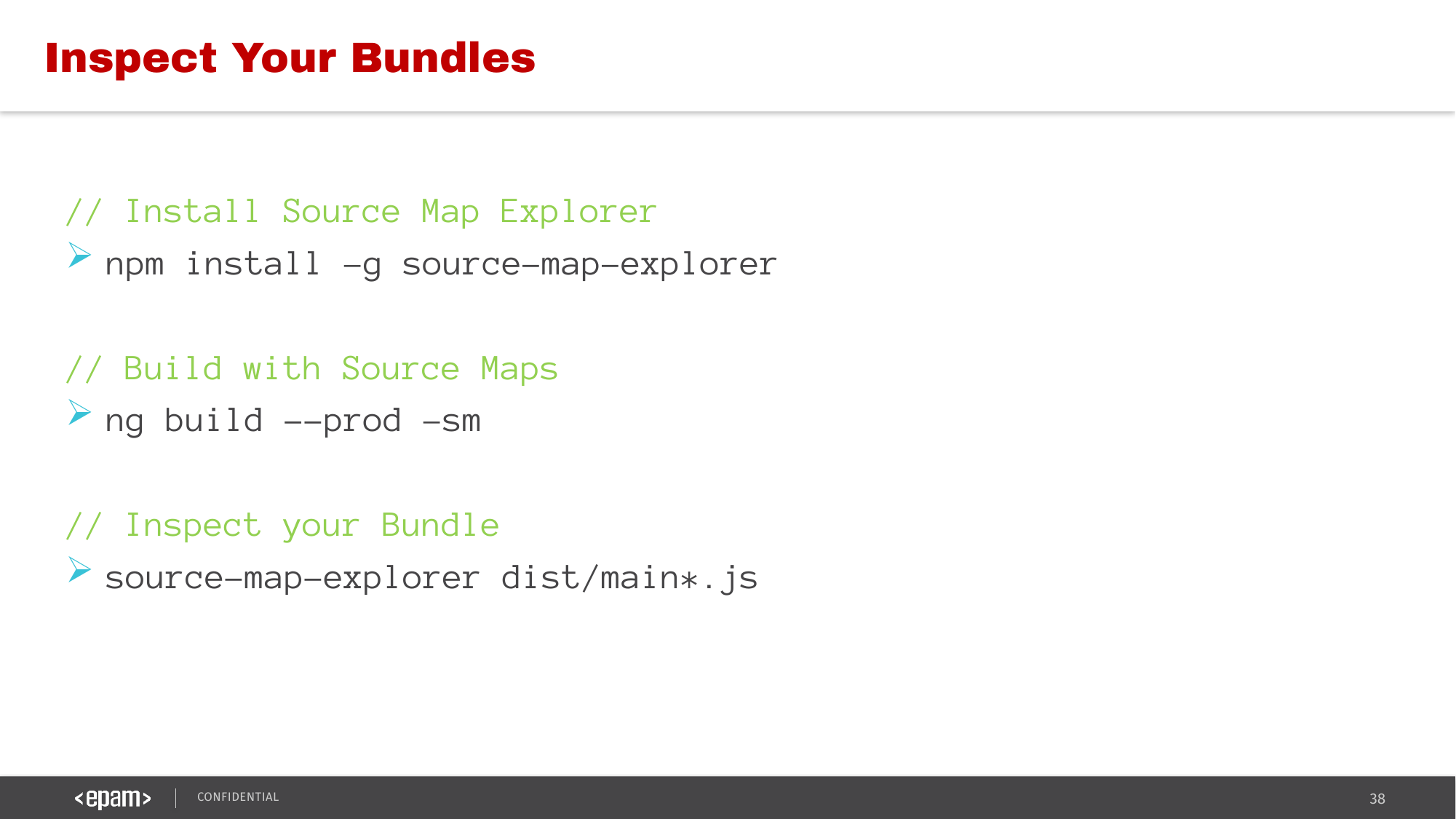

Inspect Your Bundles
// Install Source Map Explorer
npm install –g source-map-explorer

// Build with Source Maps
ng build --prod –sm

// Inspect your Bundle
source-map-explorer dist/main*.js